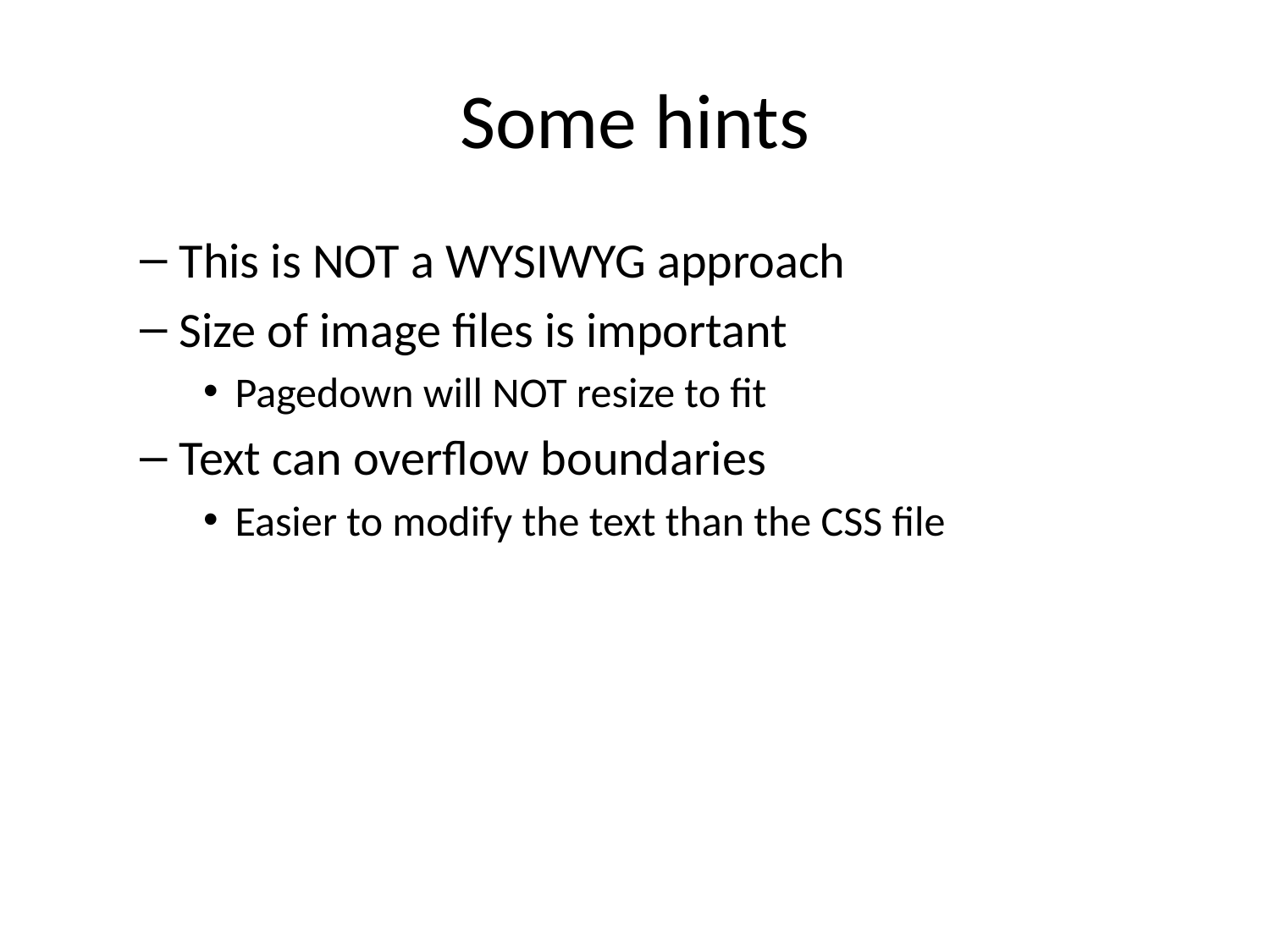

# Some hints
This is NOT a WYSIWYG approach
Size of image files is important
Pagedown will NOT resize to fit
Text can overflow boundaries
Easier to modify the text than the CSS file